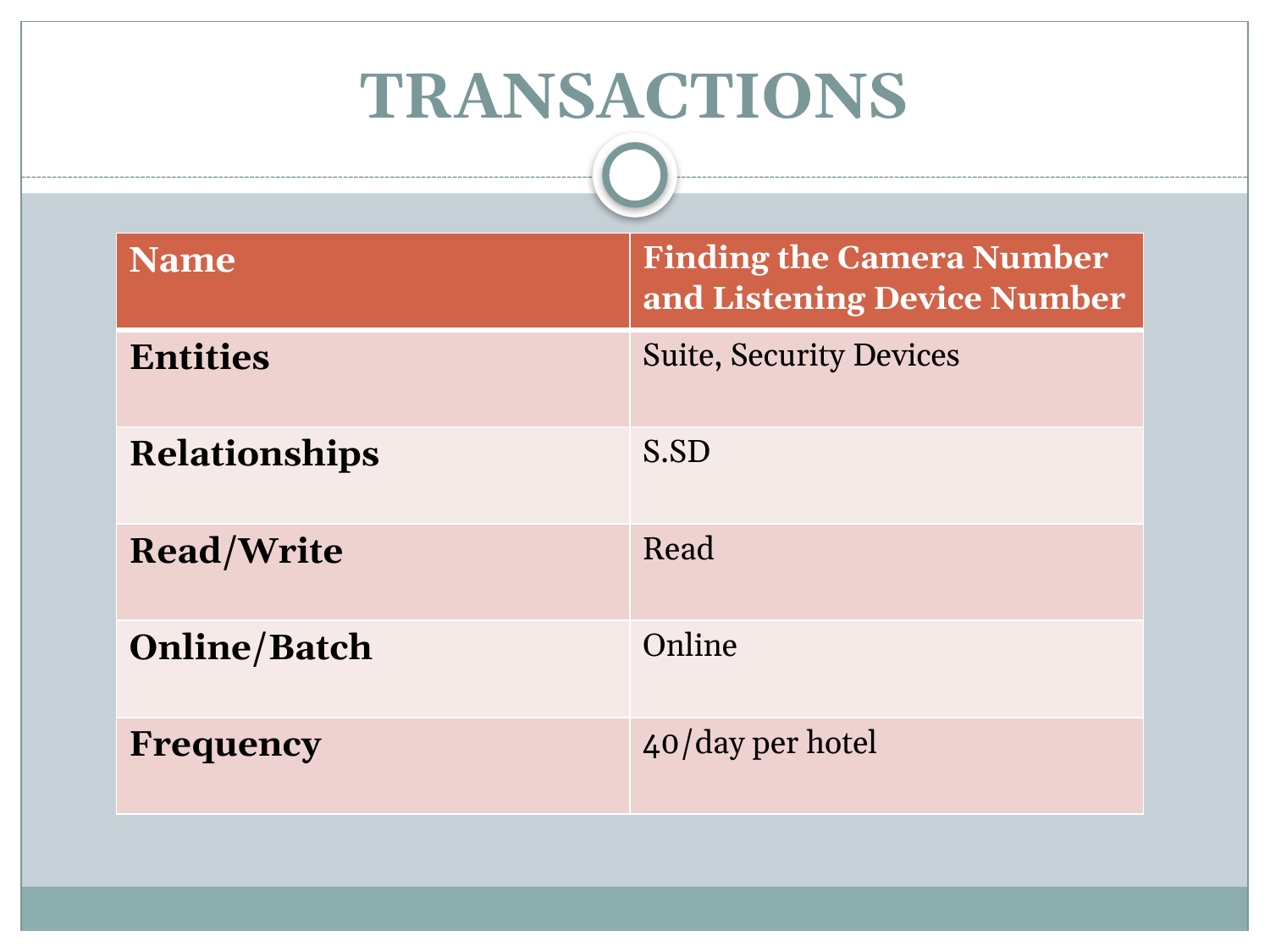

# TRANSACTIONS
| Name | Finding the Camera Number and Listening Device Number |
| --- | --- |
| Entities | Suite, Security Devices |
| Relationships | S.SD |
| Read/Write | Read |
| Online/Batch | Online |
| Frequency | 40/day per hotel |